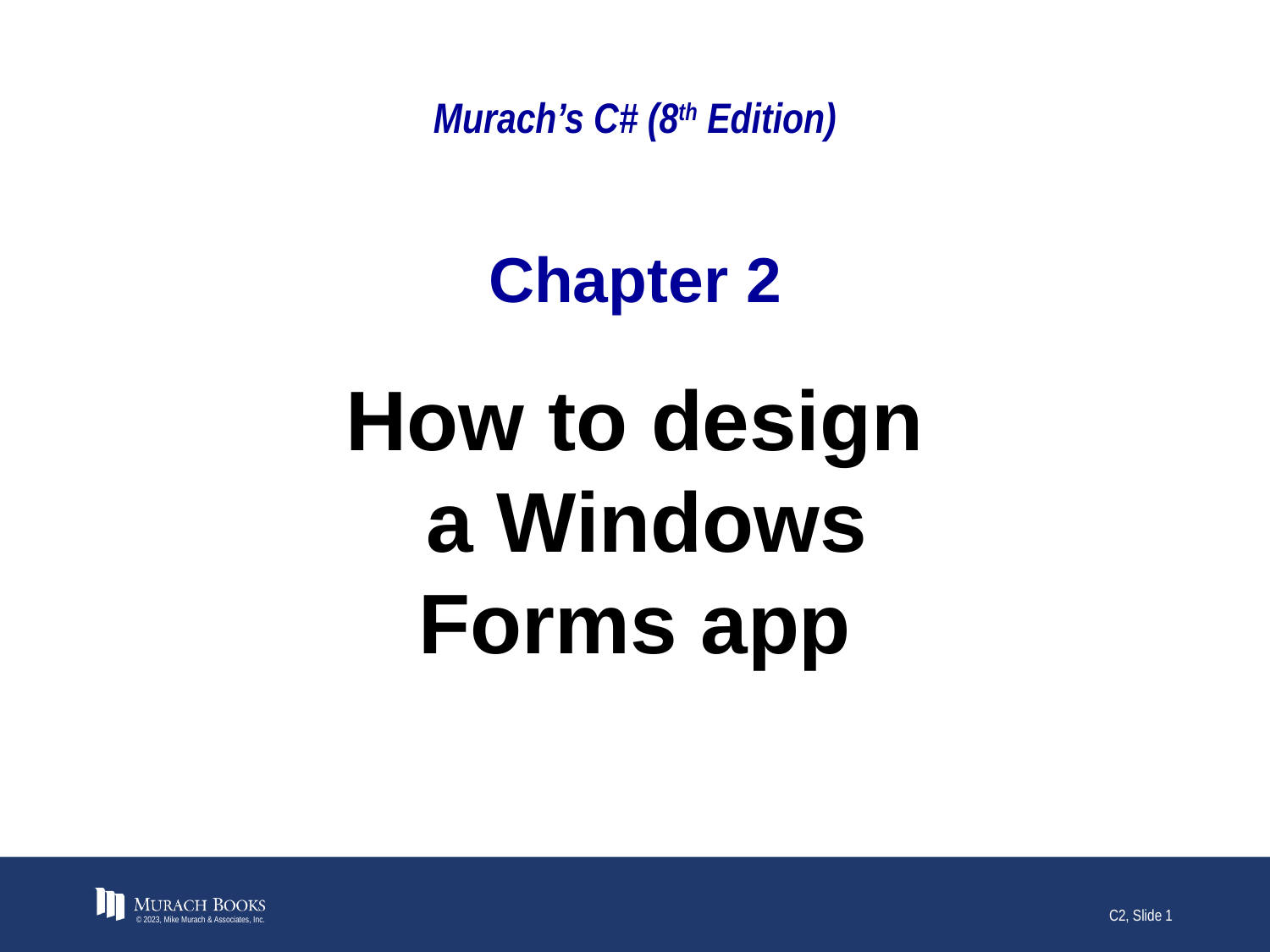

# Murach’s C# (8th Edition)
Chapter 2
How to design
 a Windows Forms app
© 2023, Mike Murach & Associates, Inc.

C2, Slide 1